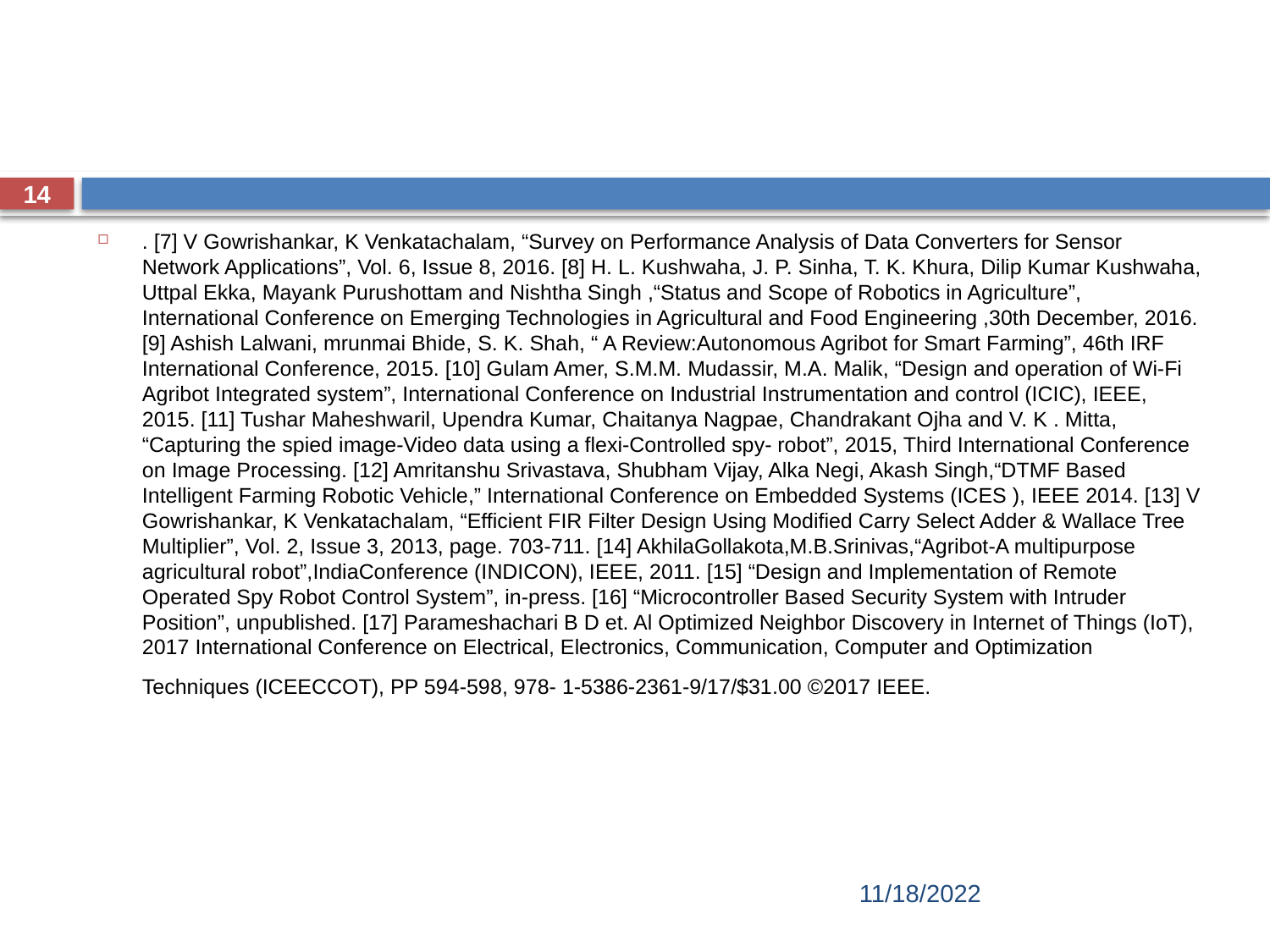

#
14
. [7] V Gowrishankar, K Venkatachalam, “Survey on Performance Analysis of Data Converters for Sensor Network Applications”, Vol. 6, Issue 8, 2016. [8] H. L. Kushwaha, J. P. Sinha, T. K. Khura, Dilip Kumar Kushwaha, Uttpal Ekka, Mayank Purushottam and Nishtha Singh ,“Status and Scope of Robotics in Agriculture”, International Conference on Emerging Technologies in Agricultural and Food Engineering ,30th December, 2016. [9] Ashish Lalwani, mrunmai Bhide, S. K. Shah, “ A Review:Autonomous Agribot for Smart Farming”, 46th IRF International Conference, 2015. [10] Gulam Amer, S.M.M. Mudassir, M.A. Malik, “Design and operation of Wi-Fi Agribot Integrated system”, International Conference on Industrial Instrumentation and control (ICIC), IEEE, 2015. [11] Tushar Maheshwaril, Upendra Kumar, Chaitanya Nagpae, Chandrakant Ojha and V. K . Mitta, “Capturing the spied image-Video data using a flexi-Controlled spy- robot”, 2015, Third International Conference on Image Processing. [12] Amritanshu Srivastava, Shubham Vijay, Alka Negi, Akash Singh,“DTMF Based Intelligent Farming Robotic Vehicle,” International Conference on Embedded Systems (ICES ), IEEE 2014. [13] V Gowrishankar, K Venkatachalam, “Efficient FIR Filter Design Using Modified Carry Select Adder & Wallace Tree Multiplier”, Vol. 2, Issue 3, 2013, page. 703-711. [14] AkhilaGollakota,M.B.Srinivas,“Agribot-A multipurpose agricultural robot”,IndiaConference (INDICON), IEEE, 2011. [15] “Design and Implementation of Remote Operated Spy Robot Control System”, in-press. [16] “Microcontroller Based Security System with Intruder Position”, unpublished. [17] Parameshachari B D et. Al Optimized Neighbor Discovery in Internet of Things (IoT), 2017 International Conference on Electrical, Electronics, Communication, Computer and Optimization Techniques (ICEECCOT), PP 594-598, 978- 1-5386-2361-9/17/$31.00 ©2017 IEEE.

11/18/2022